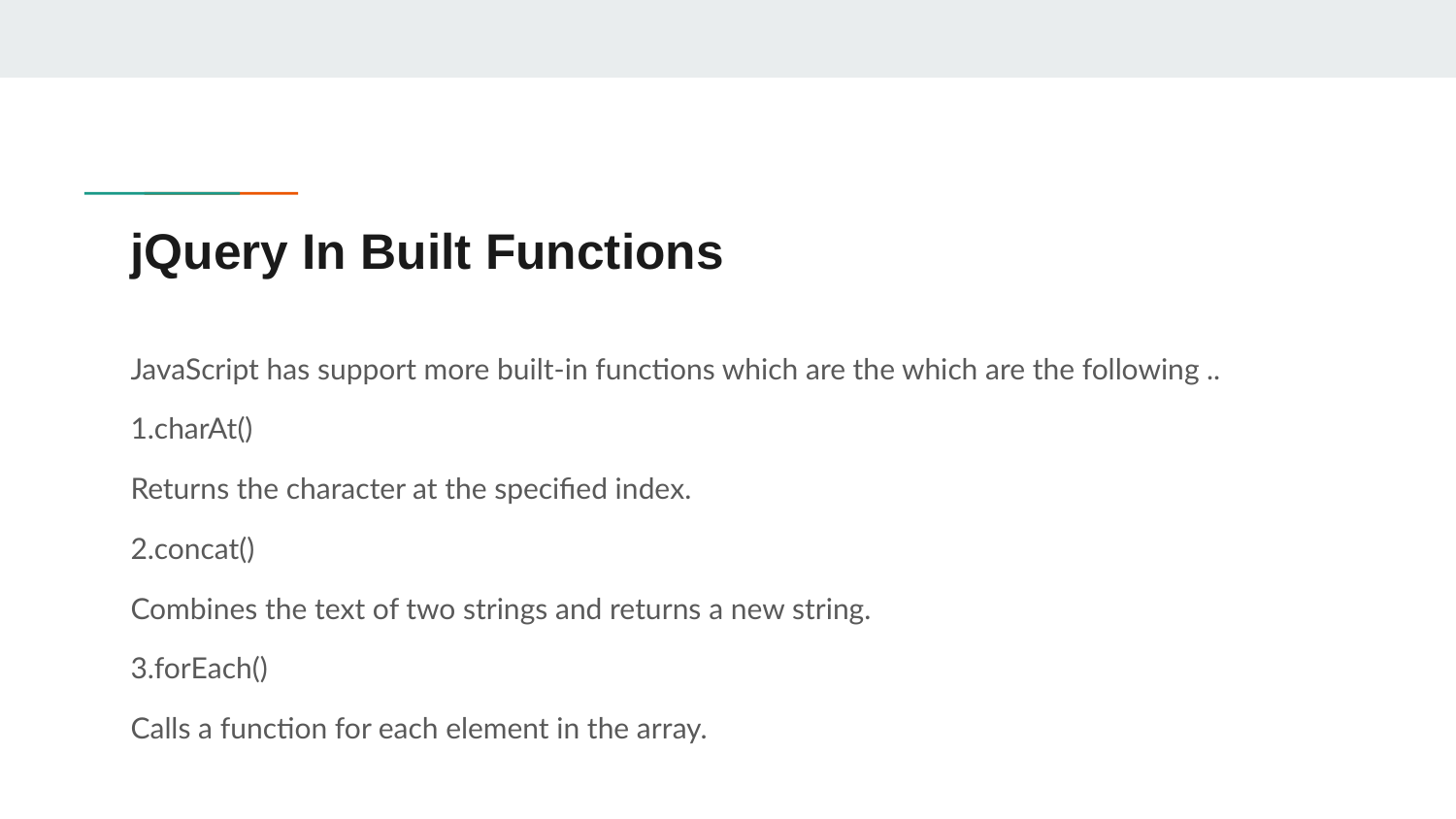

# jQuery In Built Functions
JavaScript has support more built-in functions which are the which are the following ..
1.charAt()
Returns the character at the specified index.
2.concat()
Combines the text of two strings and returns a new string.
3.forEach()
Calls a function for each element in the array.